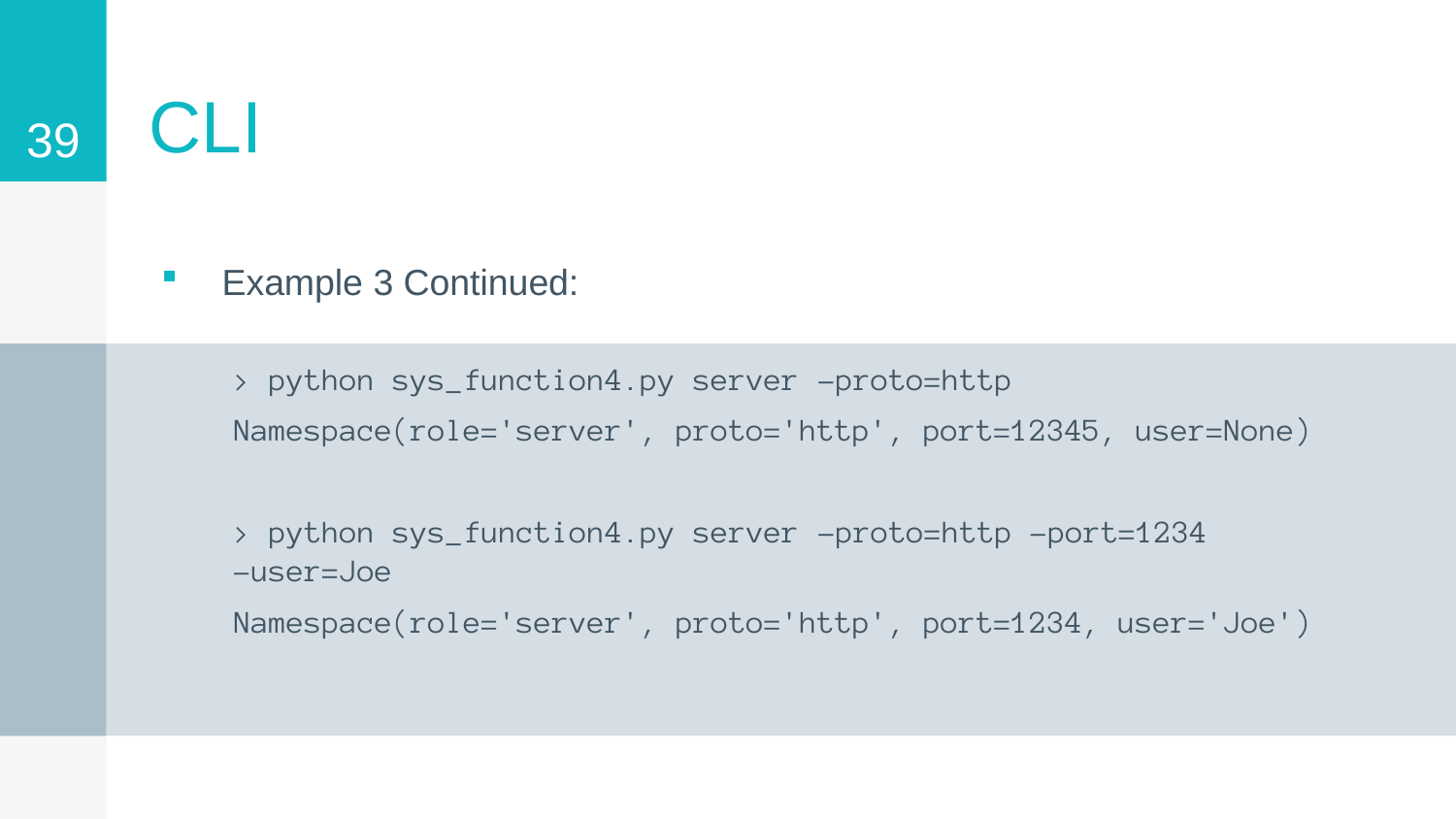

39
# CLI
Example 3 Continued:
> python sys_function4.py server -proto=http
Namespace(role='server', proto='http', port=12345, user=None)

> python sys_function4.py server -proto=http -port=1234       -user=Joe
Namespace(role='server', proto='http', port=1234, user='Joe')